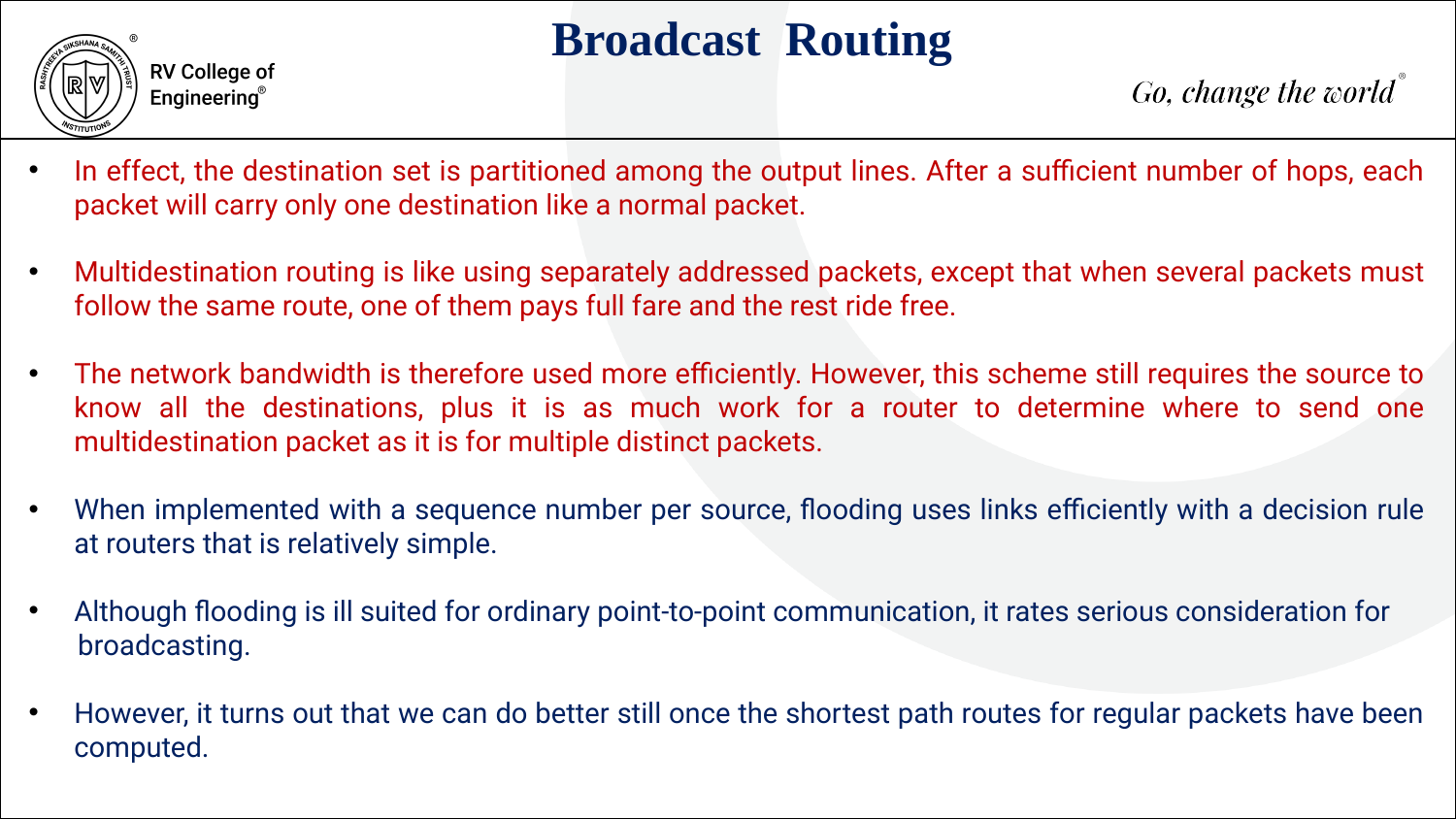

Broadcast  Routing

In effect, the destination set is partitioned among the output lines. After a sufficient number of hops, each packet will carry only one destination like a normal packet.

Multidestination routing is like using separately addressed packets, except that when several packets must follow the same route, one of them pays full fare and the rest ride free.

The network bandwidth is therefore used more efficiently. However, this scheme still requires the source to know all the destinations, plus it is as much work for a router to determine where to send one multidestination packet as it is for multiple distinct packets.

When implemented with a sequence number per source, flooding uses links efficiently with a decision rule at routers that is relatively simple.

Although flooding is ill suited for ordinary point-to-point communication, it rates serious consideration for
       broadcasting.

However, it turns out that we can do better still once the shortest path routes for regular packets have been computed.